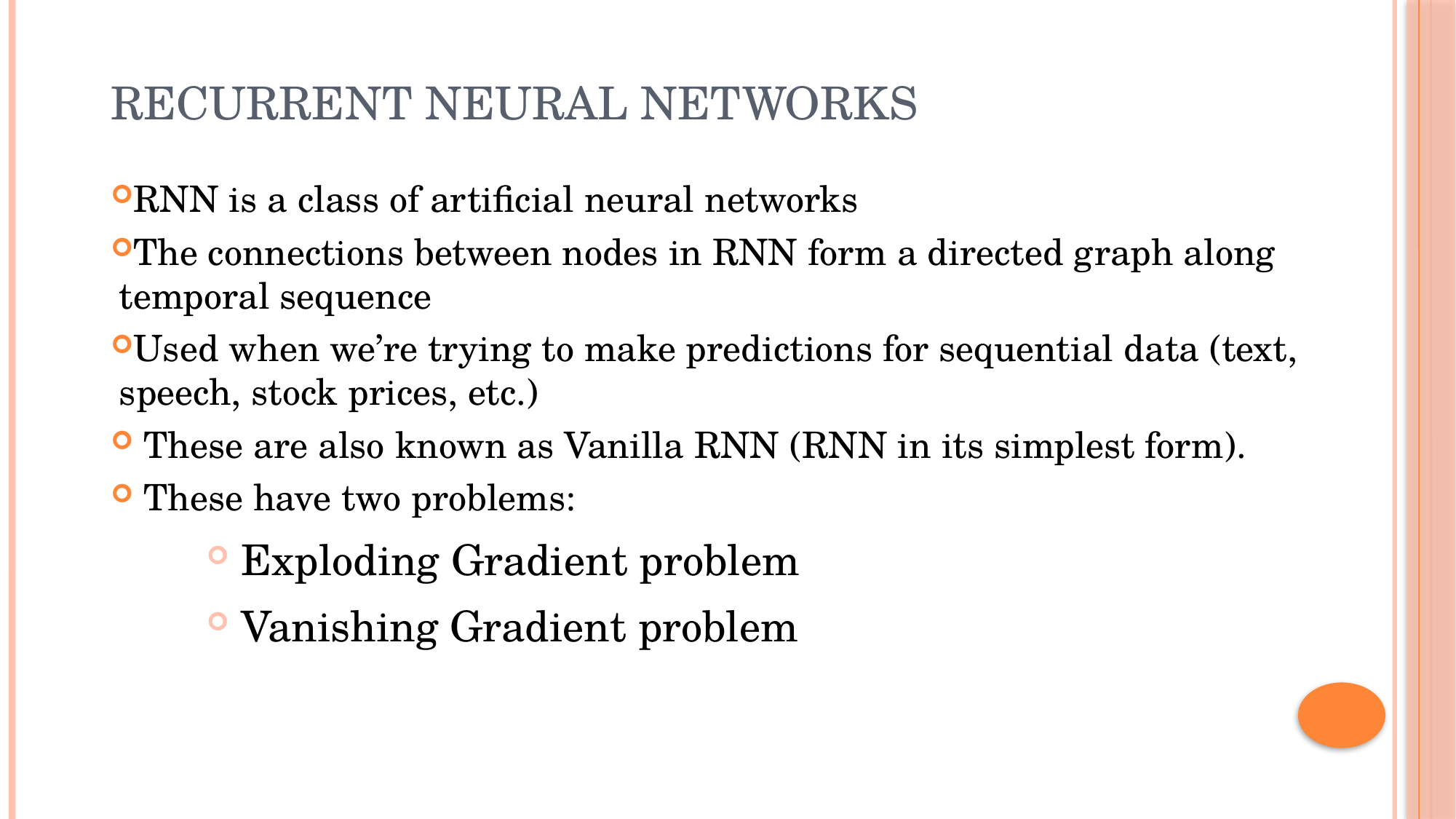

# Recurrent Neural Networks
RNN is a class of artificial neural networks
The connections between nodes in RNN form a directed graph along temporal sequence
Used when we’re trying to make predictions for sequential data (text, speech, stock prices, etc.)
 These are also known as Vanilla RNN (RNN in its simplest form).
 These have two problems:
 Exploding Gradient problem
 Vanishing Gradient problem